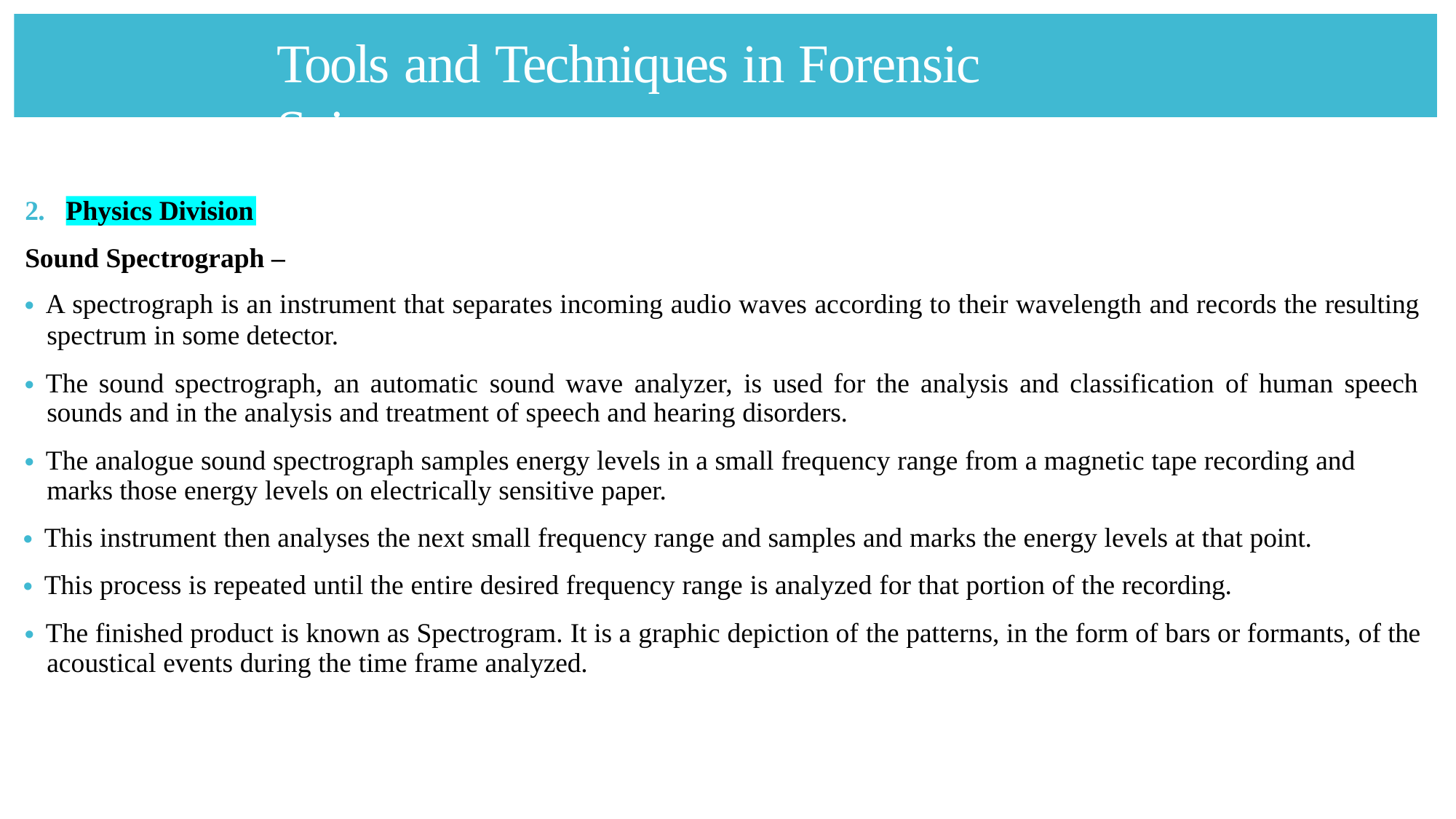

# Tools and Techniques in Forensic Sciences
2.
Physics Division
Sound Spectrograph –
🞄 A spectrograph is an instrument that separates incoming audio waves according to their wavelength and records the resulting
spectrum in some detector.
🞄 The sound spectrograph, an automatic sound wave analyzer, is used for the analysis and classification of human speech sounds and in the analysis and treatment of speech and hearing disorders.
🞄 The analogue sound spectrograph samples energy levels in a small frequency range from a magnetic tape recording and marks those energy levels on electrically sensitive paper.
🞄 This instrument then analyses the next small frequency range and samples and marks the energy levels at that point.
🞄 This process is repeated until the entire desired frequency range is analyzed for that portion of the recording.
🞄 The finished product is known as Spectrogram. It is a graphic depiction of the patterns, in the form of bars or formants, of the acoustical events during the time frame analyzed.